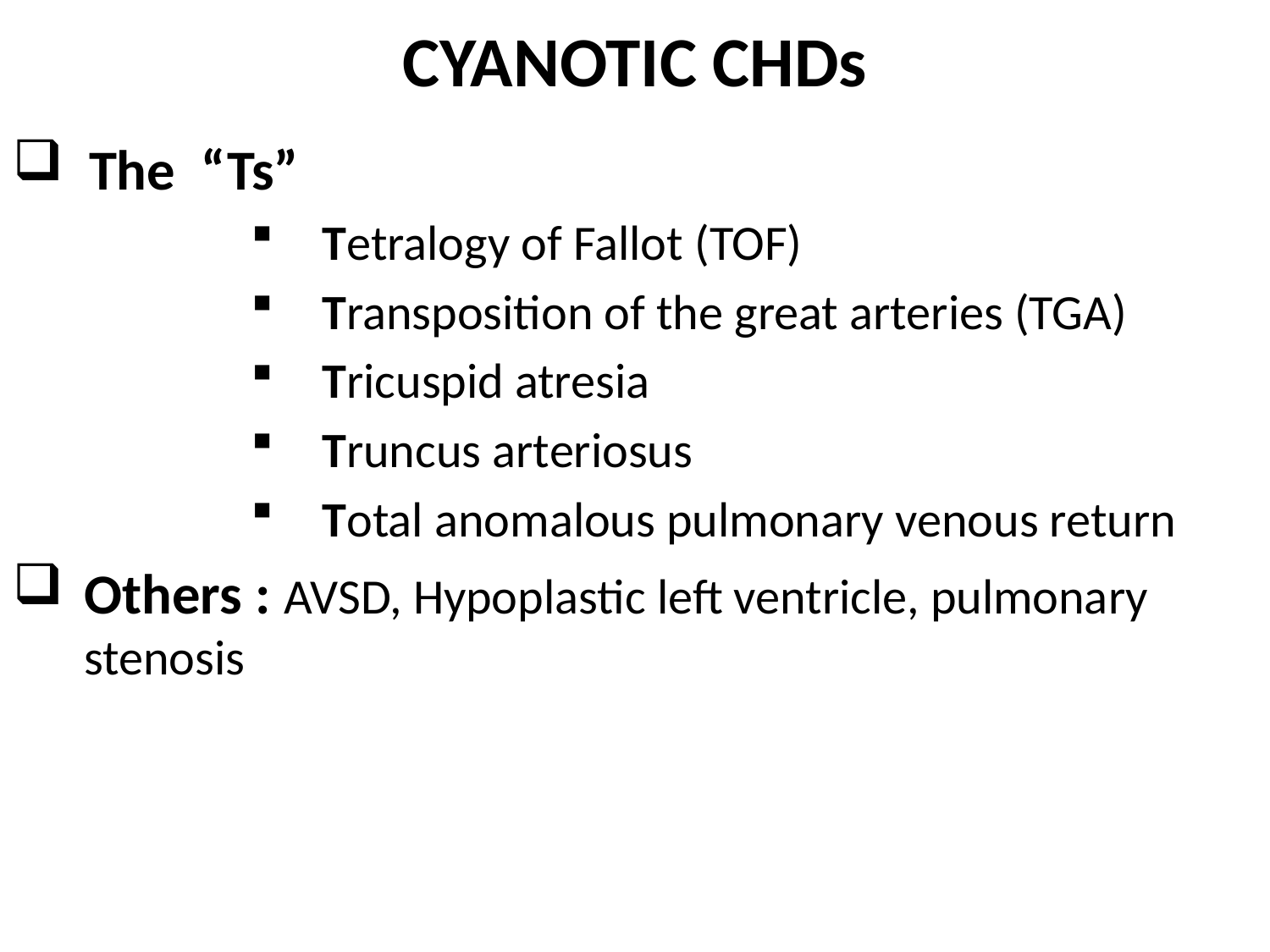

# CYANOTIC CHDs
  The  “Ts”
Tetralogy of Fallot (TOF)
Transposition of the great arteries (TGA)
Tricuspid atresia
Truncus arteriosus
Total anomalous pulmonary venous return
Others : AVSD, Hypoplastic left ventricle, pulmonary stenosis